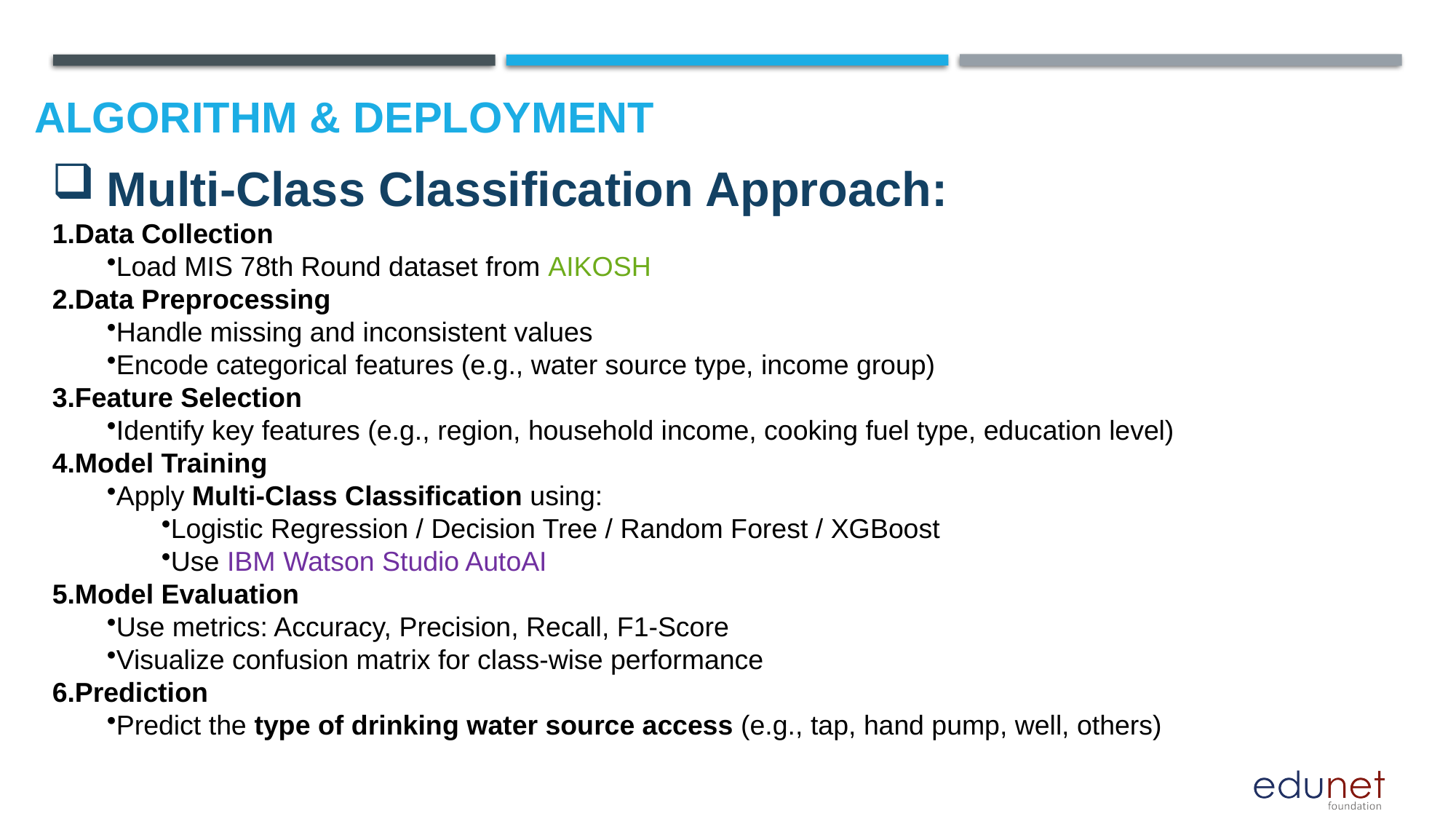

# Algorithm & Deployment
Multi-Class Classification Approach:
Data Collection
Load MIS 78th Round dataset from AIKOSH
Data Preprocessing
Handle missing and inconsistent values
Encode categorical features (e.g., water source type, income group)
Feature Selection
Identify key features (e.g., region, household income, cooking fuel type, education level)
Model Training
Apply Multi-Class Classification using:
Logistic Regression / Decision Tree / Random Forest / XGBoost
Use IBM Watson Studio AutoAI
Model Evaluation
Use metrics: Accuracy, Precision, Recall, F1-Score
Visualize confusion matrix for class-wise performance
Prediction
Predict the type of drinking water source access (e.g., tap, hand pump, well, others)